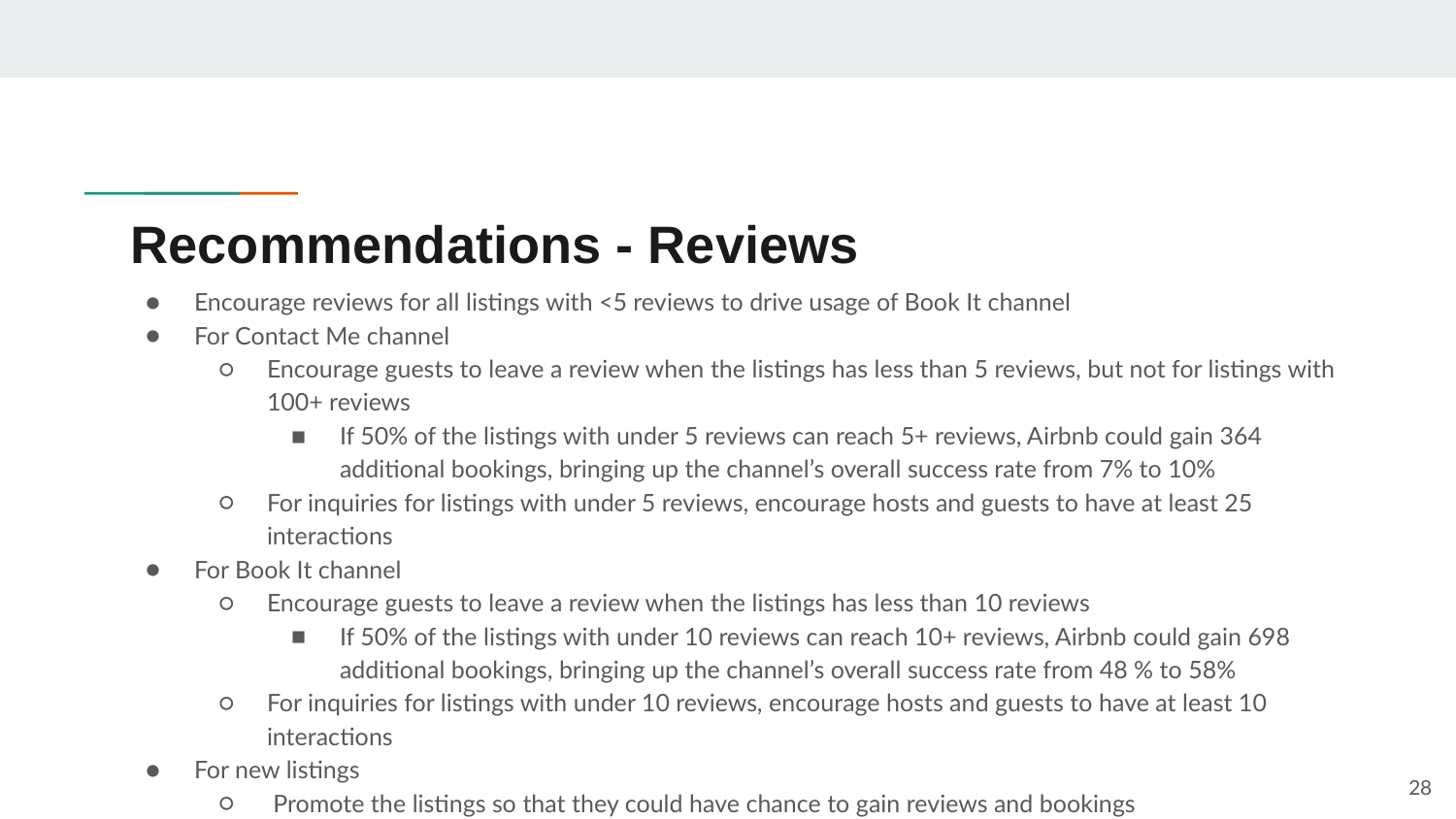

# Recommendations - Reviews

Encourage reviews for all listings with <5 reviews to drive usage of Book It channel
For Contact Me channel
Encourage guests to leave a review when the listings has less than 5 reviews, but not for listings with 100+ reviews
If 50% of the listings with under 5 reviews can reach 5+ reviews, Airbnb could gain 364 additional bookings, bringing up the channel’s overall success rate from 7% to 10%
For inquiries for listings with under 5 reviews, encourage hosts and guests to have at least 25 interactions
For Book It channel
Encourage guests to leave a review when the listings has less than 10 reviews
If 50% of the listings with under 10 reviews can reach 10+ reviews, Airbnb could gain 698 additional bookings, bringing up the channel’s overall success rate from 48 % to 58%
For inquiries for listings with under 10 reviews, encourage hosts and guests to have at least 10 interactions
For new listings
 Promote the listings so that they could have chance to gain reviews and bookings
28